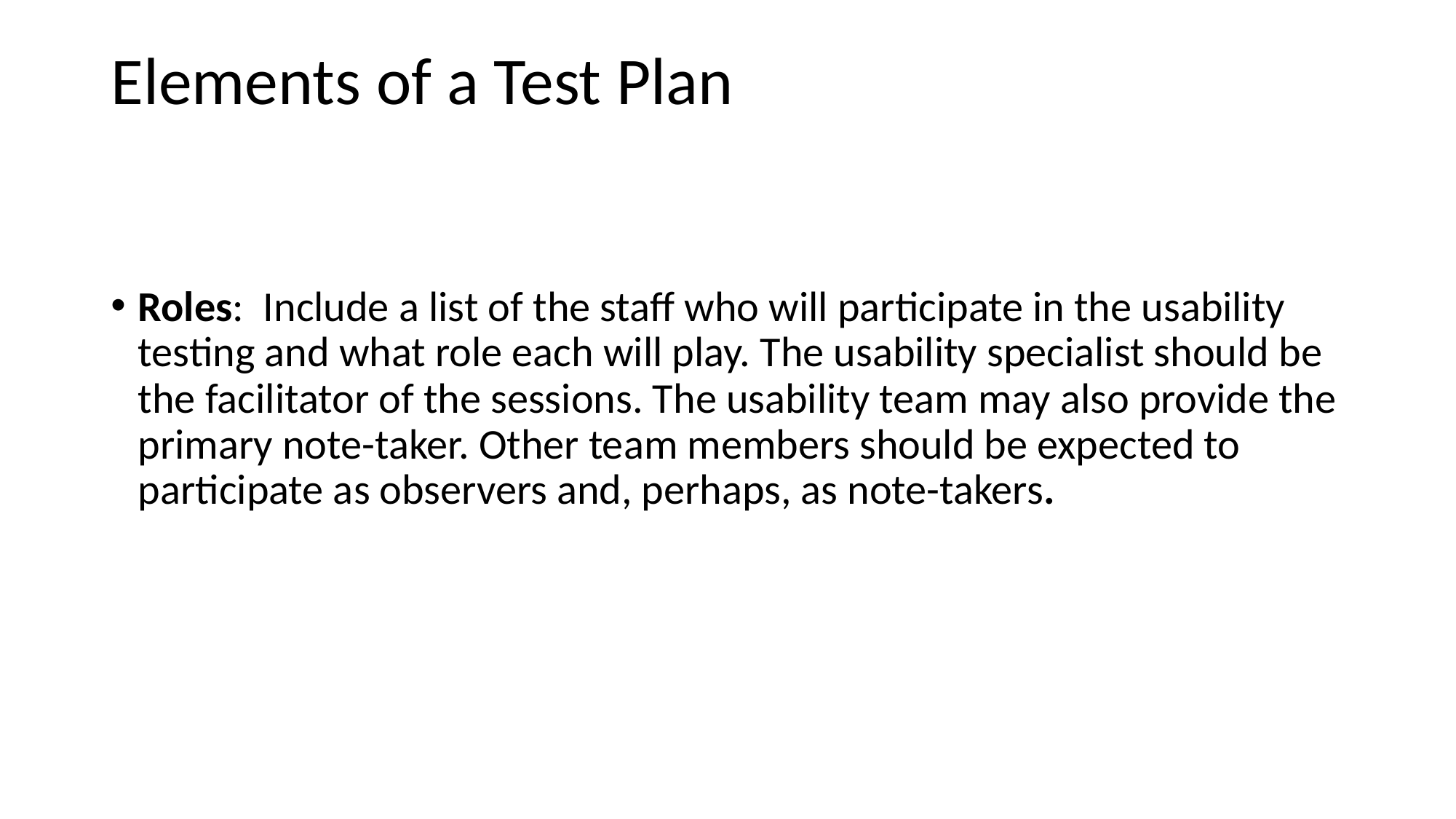

# Elements of a Test Plan

Roles:  Include a list of the staff who will participate in the usability testing and what role each will play. The usability specialist should be the facilitator of the sessions. The usability team may also provide the primary note-taker. Other team members should be expected to participate as observers and, perhaps, as note-takers.